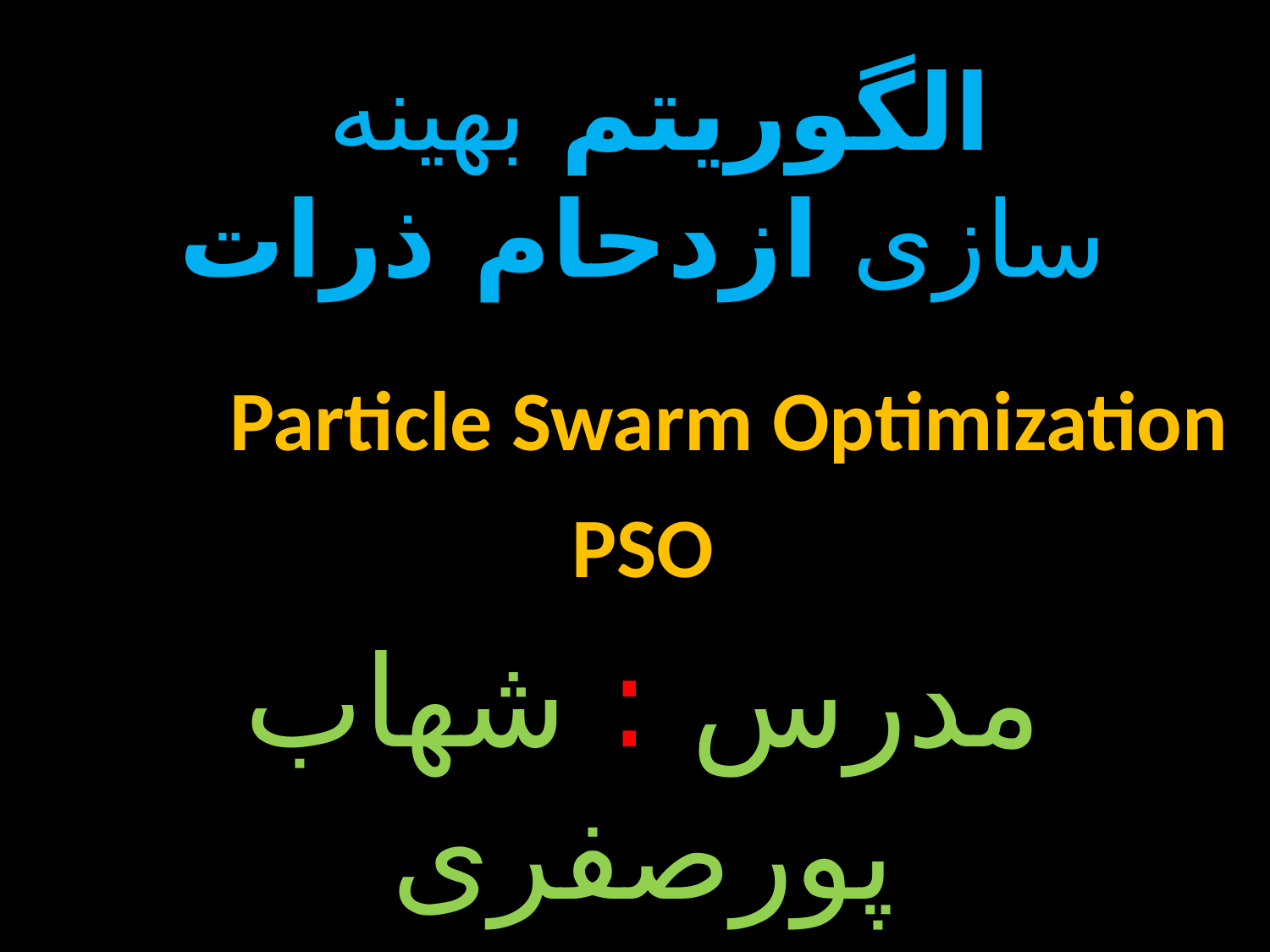

الگوریتم بهینه سازی ازدحام ذرات
اتParticle Swarm Optimization
PSO
مدرس : شهاب پورصفری